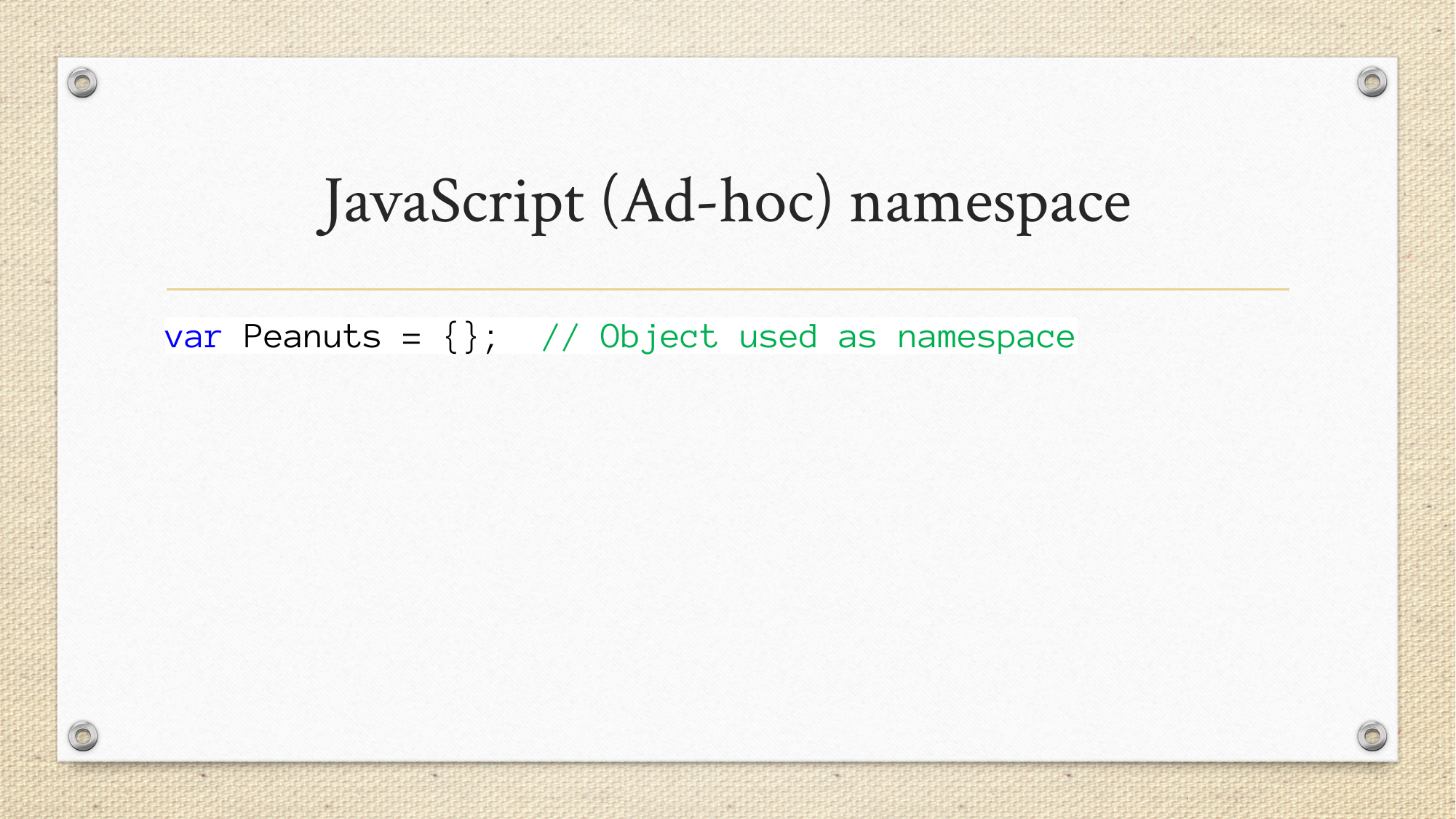

# JavaScript (Ad-hoc) namespace
var Peanuts = {};  // Object used as namespace